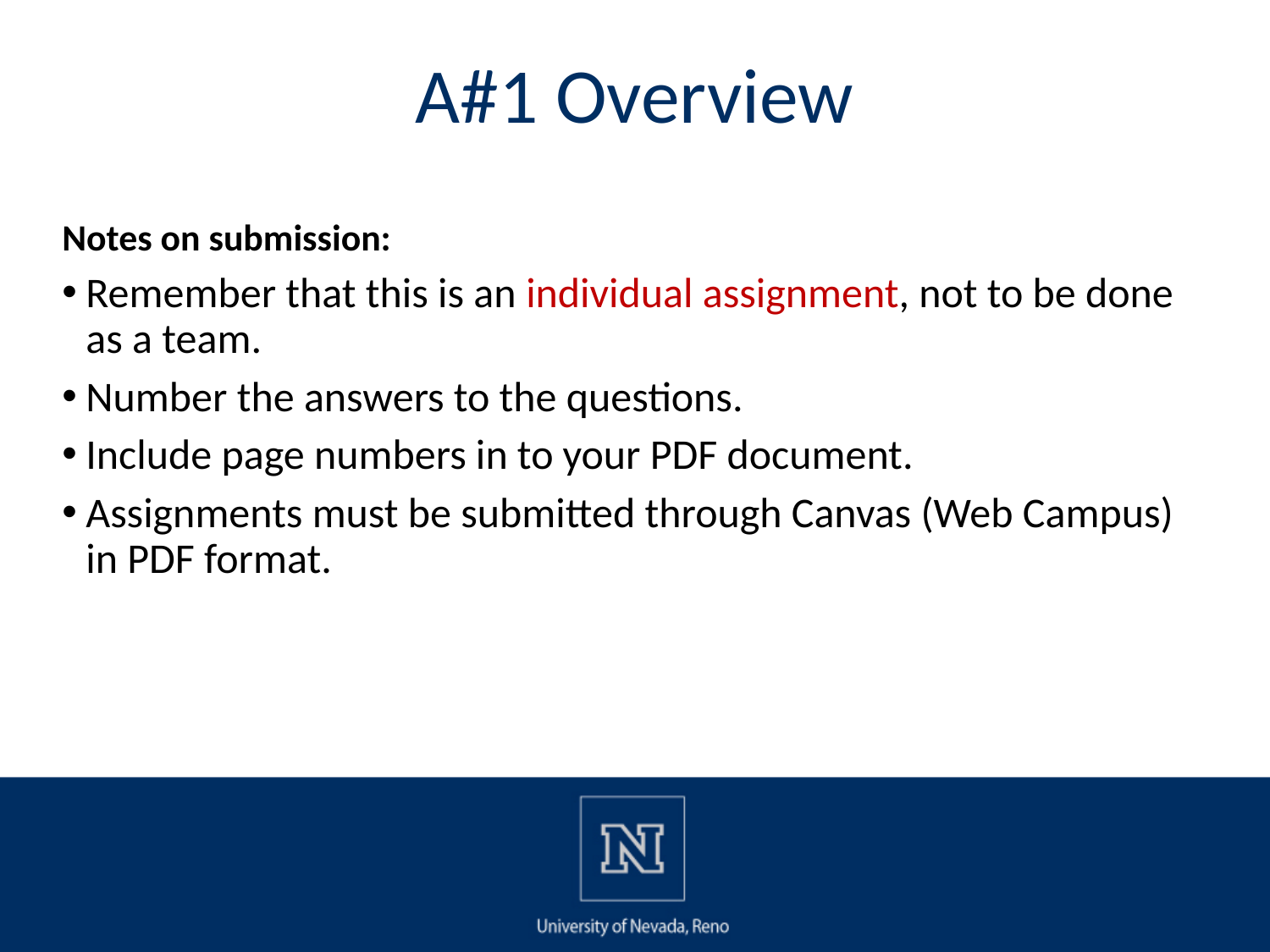

# A#1 Overview
Notes on submission:
Remember that this is an individual assignment, not to be done as a team.
Number the answers to the questions.
Include page numbers in to your PDF document.
Assignments must be submitted through Canvas (Web Campus) in PDF format.

14